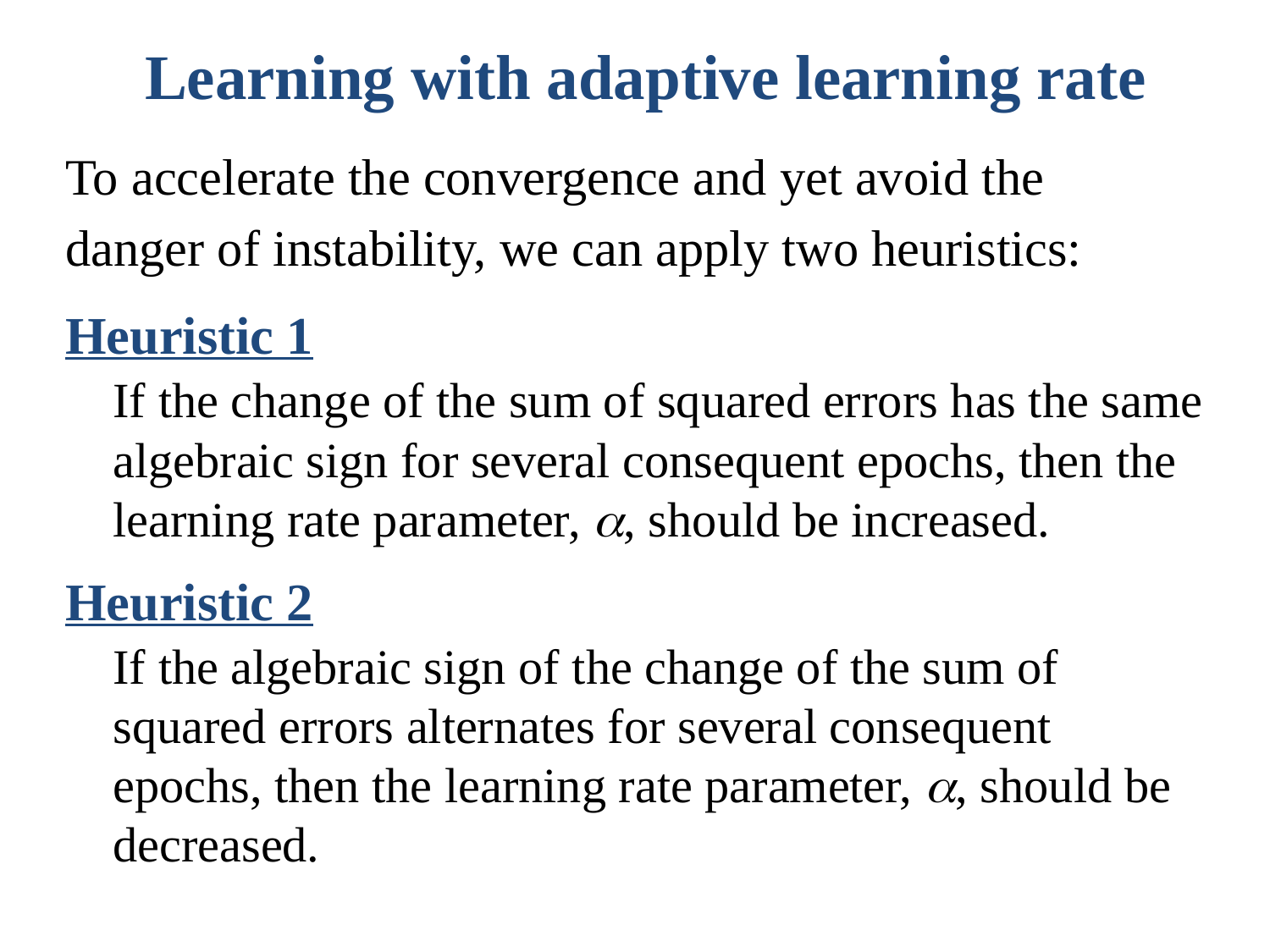

Learning with adaptive learning rate
To accelerate the convergence and yet avoid the
danger of instability, we can apply two heuristics:

Heuristic 1
	If the change of the sum of squared errors has the same algebraic sign for several consequent epochs, then the learning rate parameter, α, should be increased.

Heuristic 2
	If the algebraic sign of the change of the sum of squared errors alternates for several consequent epochs, then the learning rate parameter, α, should be decreased.